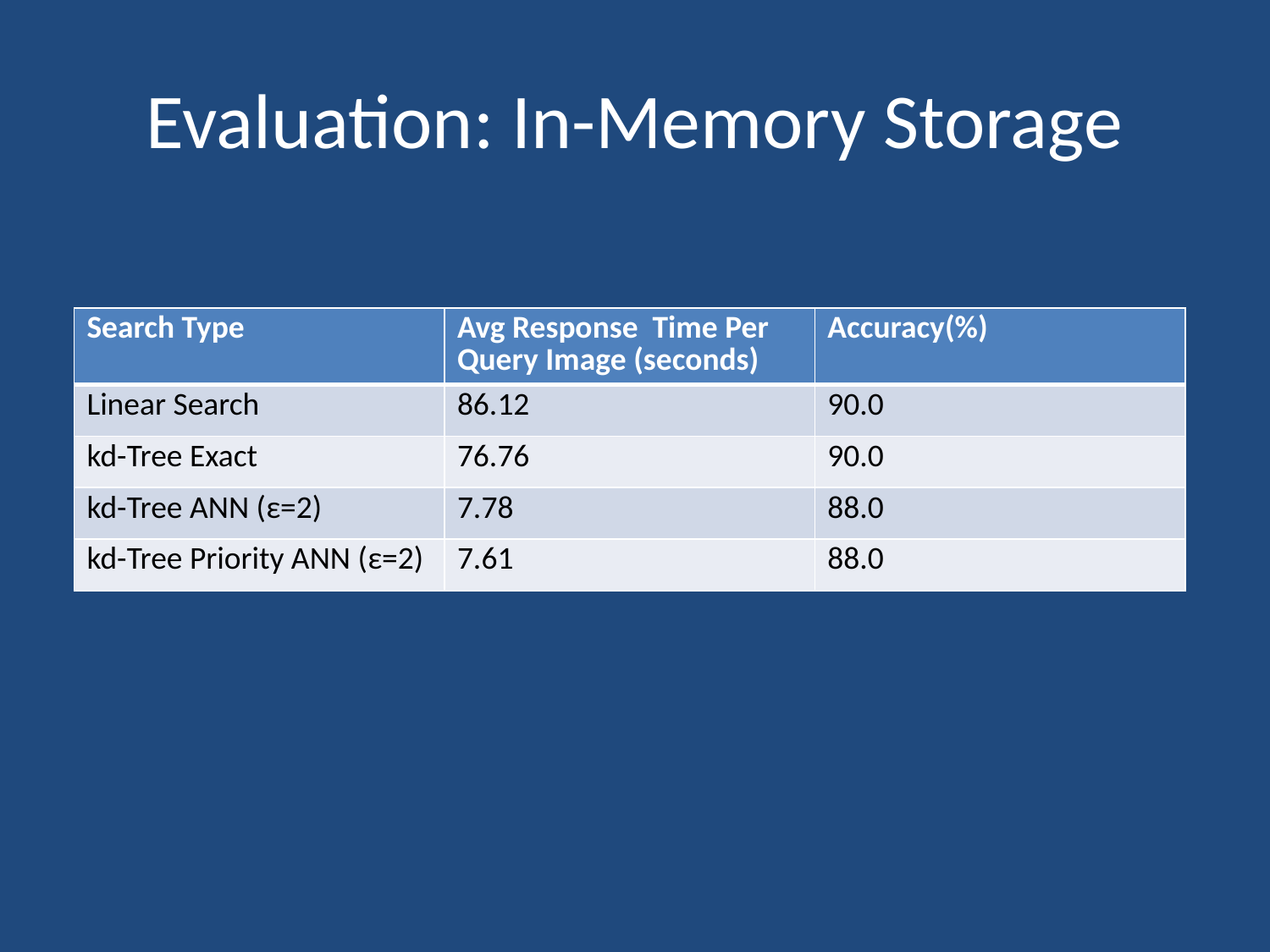

# Evaluation: In-Memory Storage
| Search Type | Avg Response Time Per Query Image (seconds) | Accuracy(%) |
| --- | --- | --- |
| Linear Search | 86.12 | 90.0 |
| kd-Tree Exact | 76.76 | 90.0 |
| kd-Tree ANN (ε=2) | 7.78 | 88.0 |
| kd-Tree Priority ANN (ε=2) | 7.61 | 88.0 |